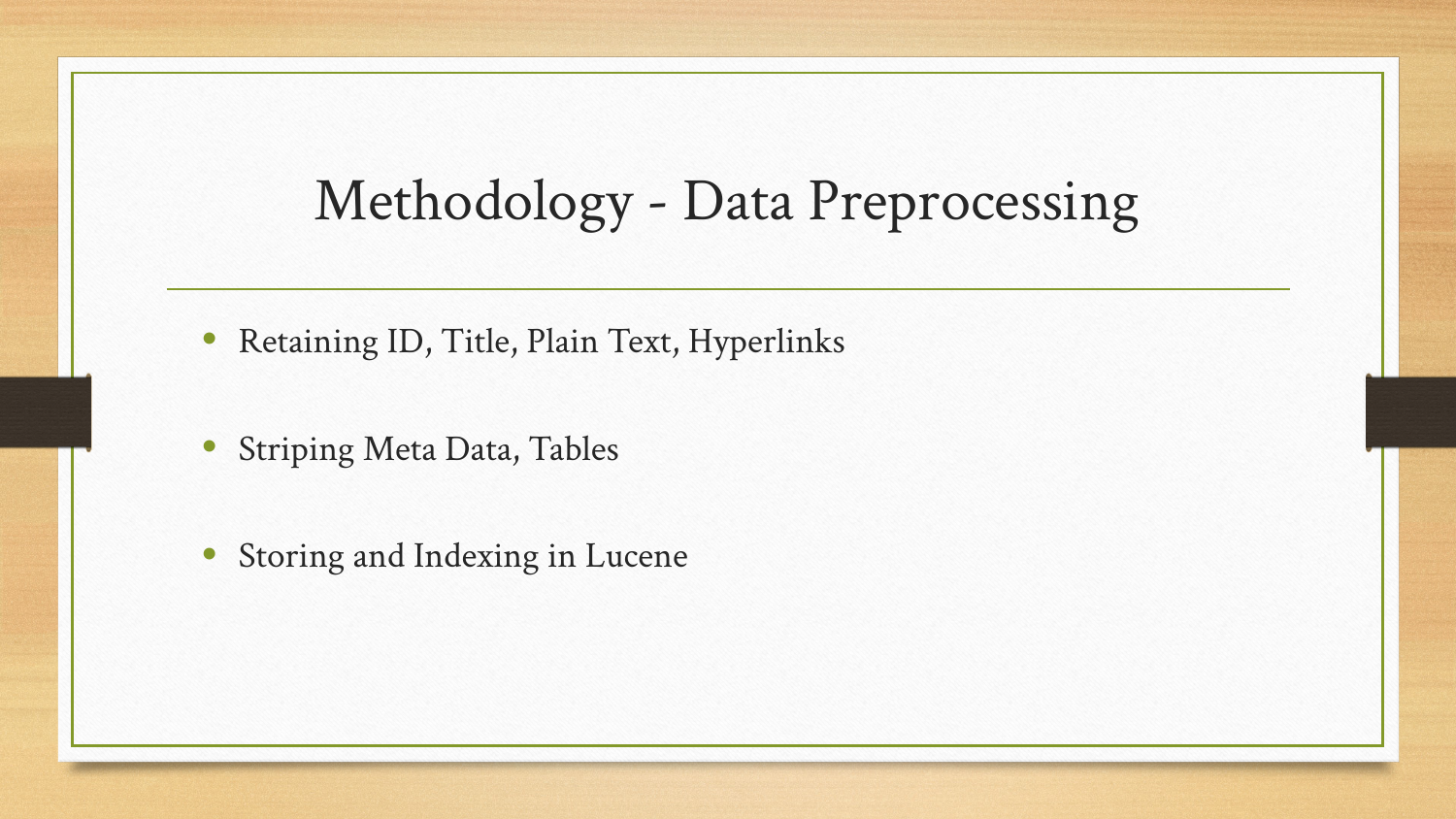

# Methodology - Data Preprocessing
Retaining ID, Title, Plain Text, Hyperlinks

Striping Meta Data, Tables

Storing and Indexing in Lucene